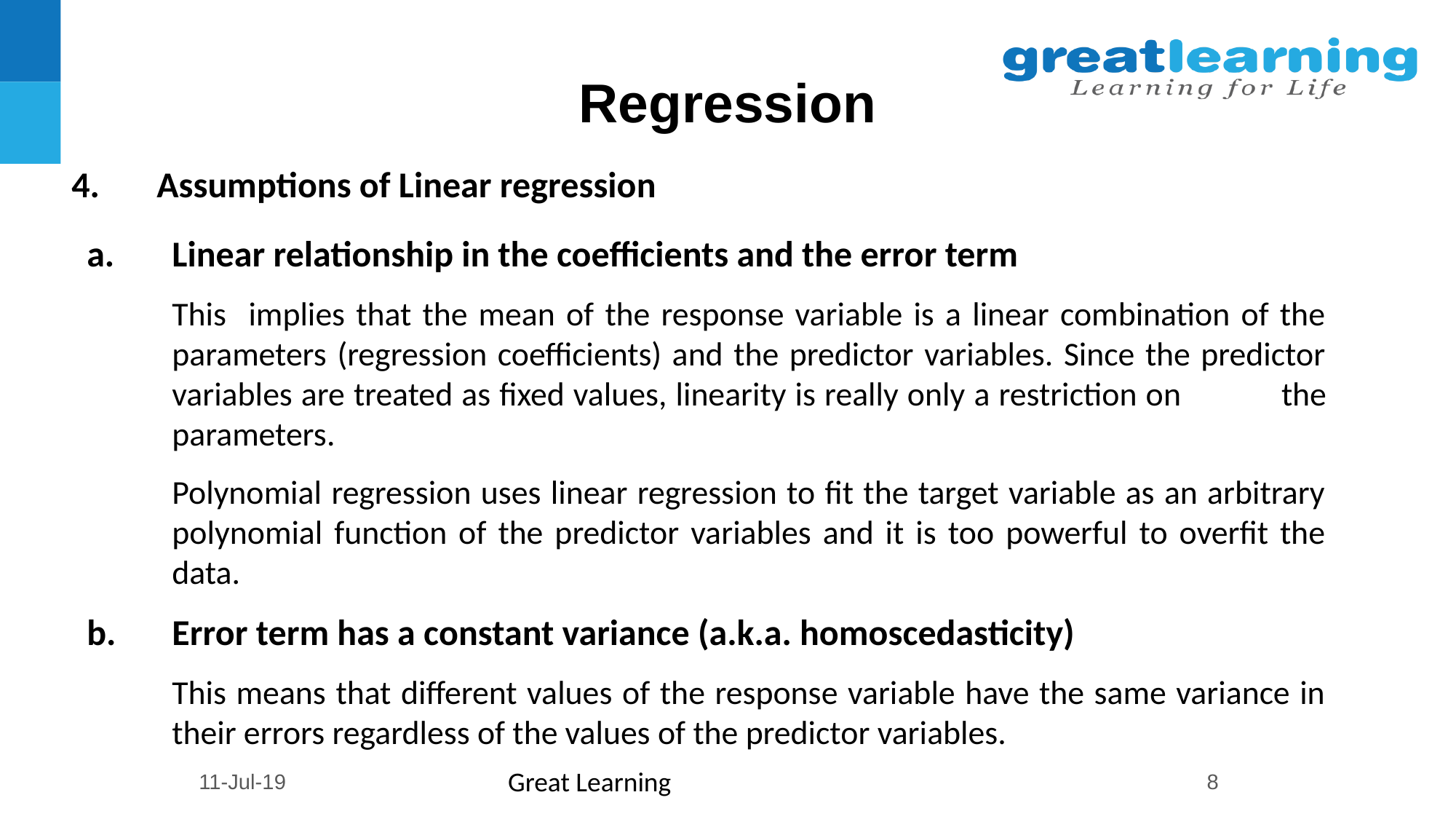

Regression
Assumptions of Linear regression

Linear relationship in the coefficients and the error term
This  implies that the mean of the response variable is a linear combination of the parameters (regression coefficients) and the predictor variables. Since the predictor variables are treated as fixed values, linearity is really only a restriction on 	the parameters.
Polynomial regression uses linear regression to fit the target variable as an arbitrary polynomial function of the predictor variables and it is too powerful to overfit the data.
Error term has a constant variance (a.k.a. homoscedasticity)
This means that different values of the response variable have the same variance in their errors regardless of the values of the predictor variables.
11-Jul-19
Great Learning
8